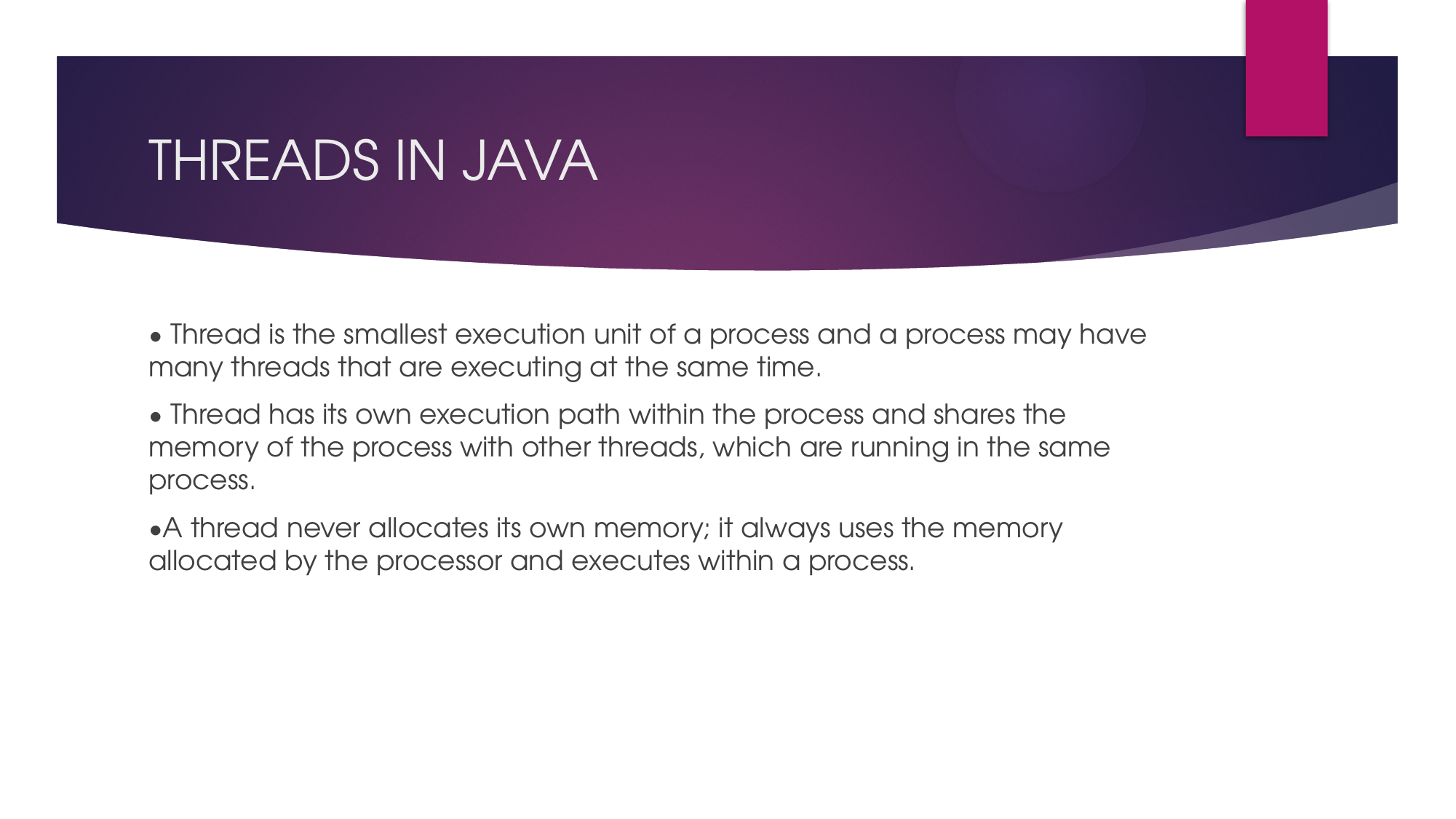

# THREADS IN JAVA
• Thread is the smallest execution unit of a process and a process may have many threads that are executing at the same time.
• Thread has its own execution path within the process and shares the memory of the process with other threads, which are running in the same process.
•A thread never allocates its own memory; it always uses the memory allocated by the processor and executes within a process.